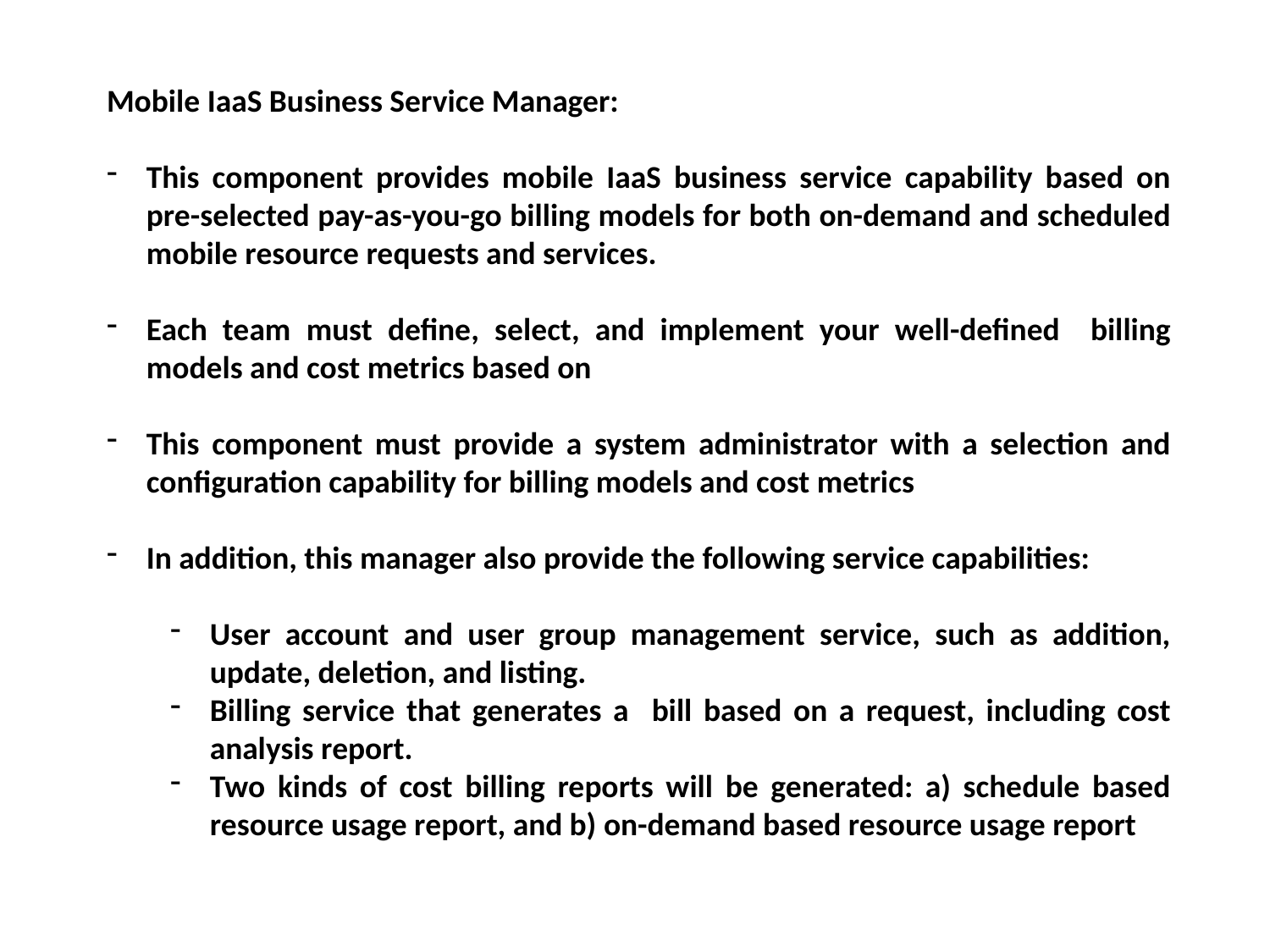

Mobile IaaS Business Service Manager:

This component provides mobile IaaS business service capability based on pre-selected pay-as-you-go billing models for both on-demand and scheduled mobile resource requests and services.

Each team must define, select, and implement your well-defined  billing models and cost metrics based on

This component must provide a system administrator with a selection and configuration capability for billing models and cost metrics

In addition, this manager also provide the following service capabilities:

User account and user group management service, such as addition, update, deletion, and listing.
Billing service that generates a  bill based on a request, including cost analysis report.
Two kinds of cost billing reports will be generated: a) schedule based resource usage report, and b) on-demand based resource usage report